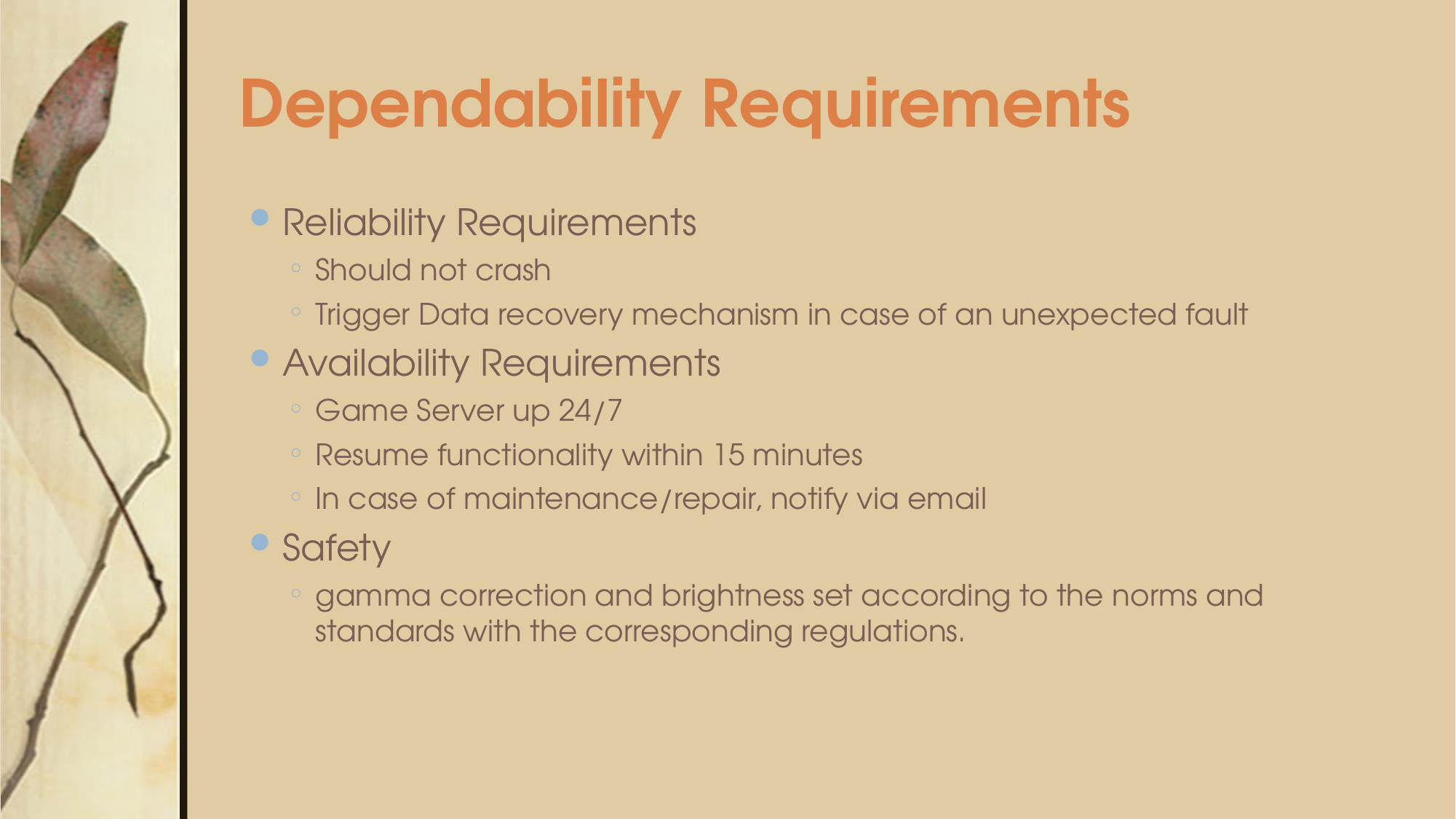

# Dependability Requirements
Reliability Requirements
Should not crash
Trigger Data recovery mechanism in case of an unexpected fault
Availability Requirements
Game Server up 24/7
Resume functionality within 15 minutes
In case of maintenance/repair, notify via email
Safety
gamma correction and brightness set according to the norms and standards with the corresponding regulations.